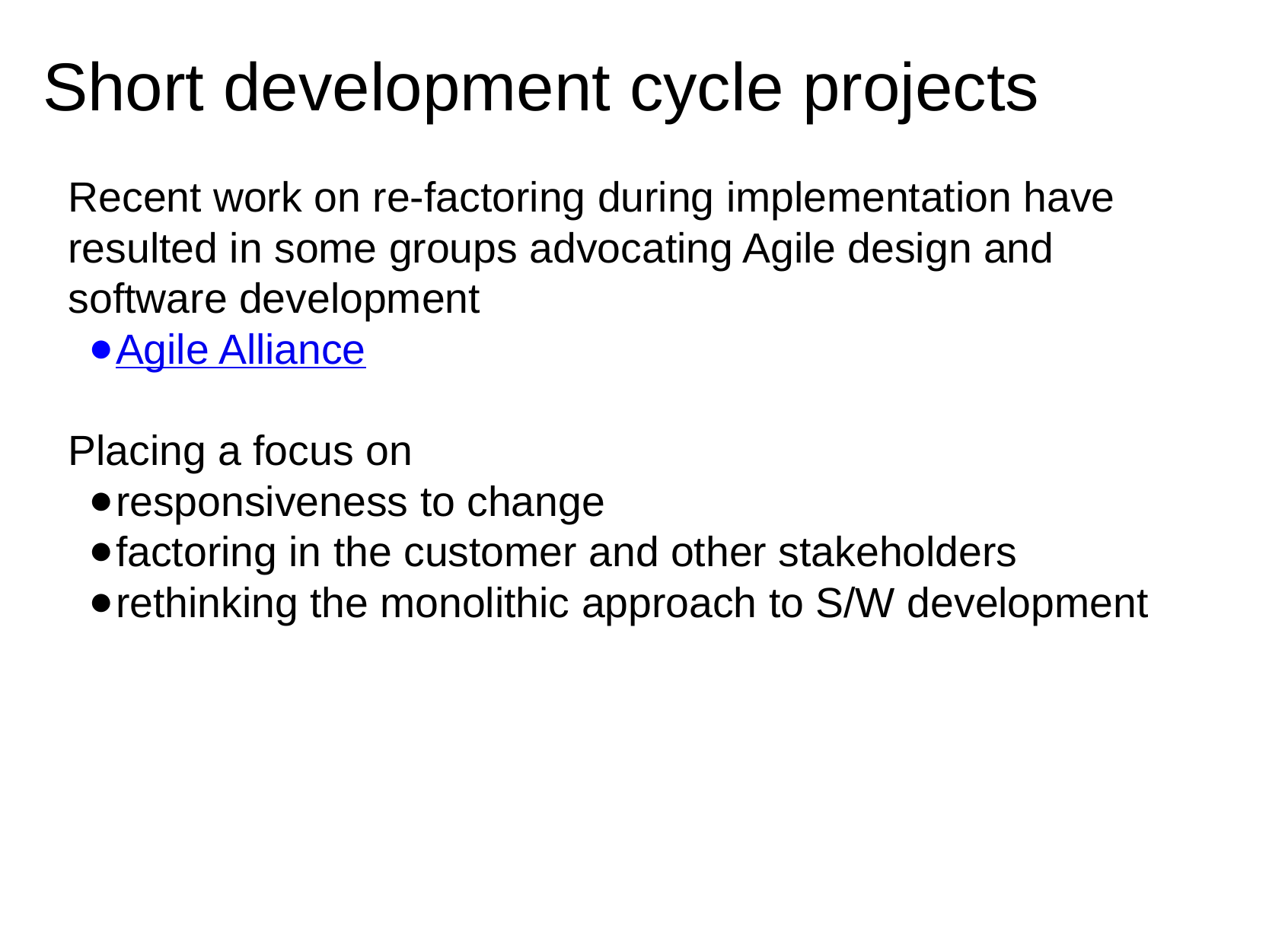

# Short development cycle projects
Recent work on re-factoring during implementation have resulted in some groups advocating Agile design and software development
Agile Alliance
Placing a focus on
responsiveness to change
factoring in the customer and other stakeholders
rethinking the monolithic approach to S/W development